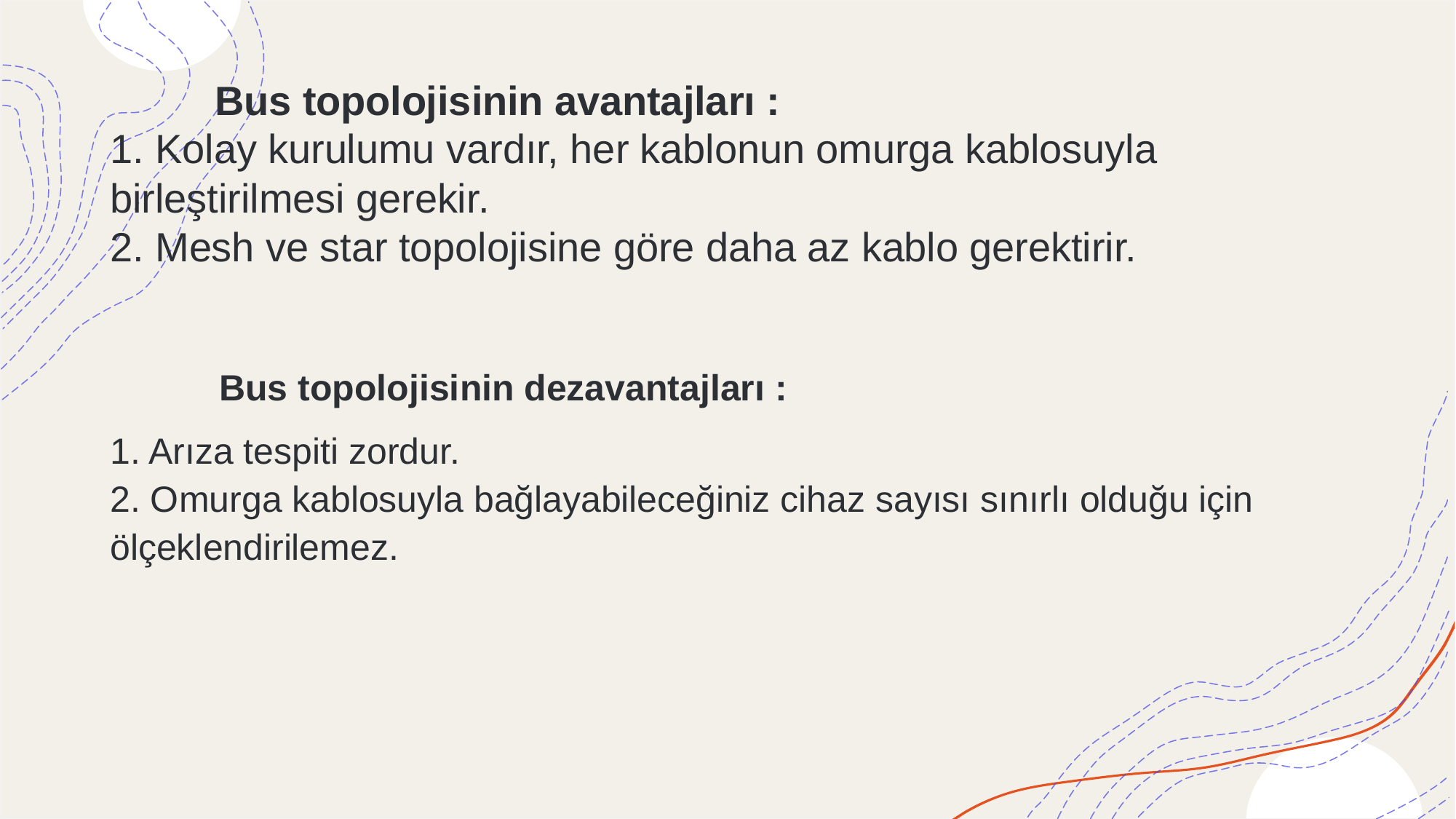

# Bus topolojisinin avantajları : 1. Kolay kurulumu vardır, her kablonun omurga kablosuyla birleştirilmesi gerekir. 2. Mesh ve star topolojisine göre daha az kablo gerektirir.
	Bus topolojisinin dezavantajları :
1. Arıza tespiti zordur.
2. Omurga kablosuyla bağlayabileceğiniz cihaz sayısı sınırlı olduğu için ölçeklendirilemez.